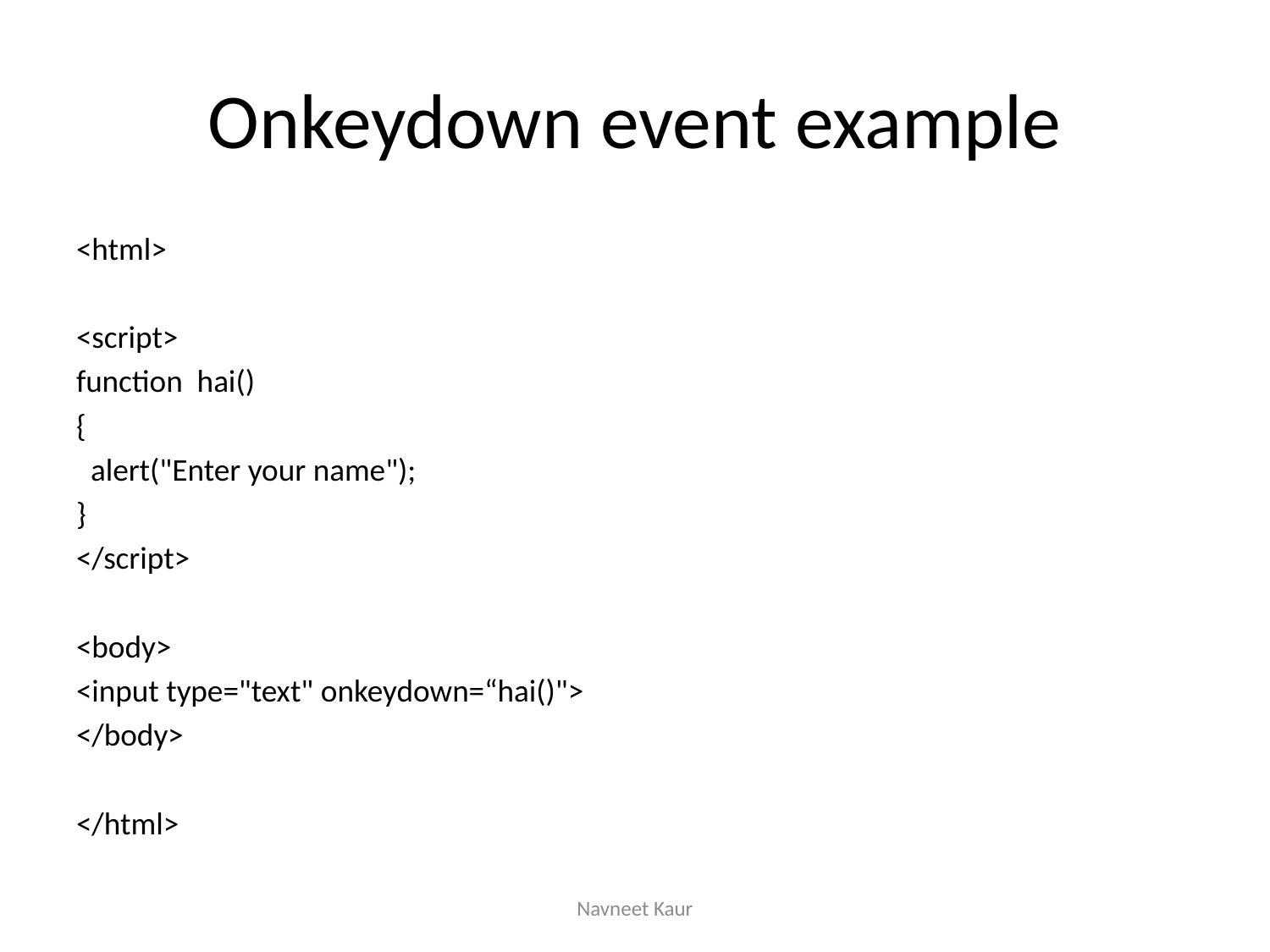

# Onkeydown event example
<html>

<script>
function  hai()
{
  alert("Enter your name");
}
</script>

<body>
<input type="text" onkeydown=“hai()">
</body>

</html>
Navneet Kaur